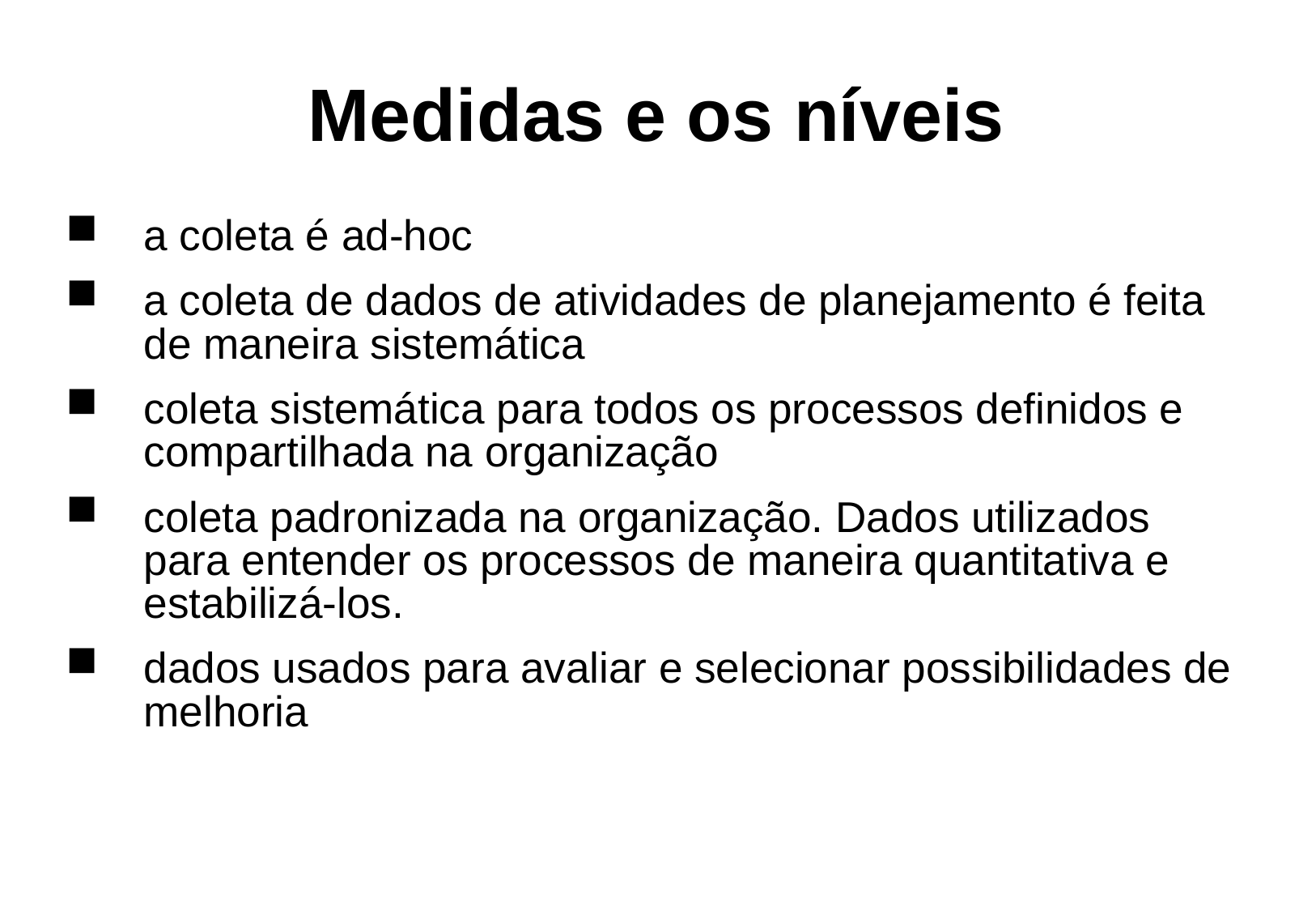

Medidas e os níveis
a coleta é ad-hoc
a coleta de dados de atividades de planejamento é feita de maneira sistemática
coleta sistemática para todos os processos definidos e compartilhada na organização
coleta padronizada na organização. Dados utilizados para entender os processos de maneira quantitativa e estabilizá-los.
dados usados para avaliar e selecionar possibilidades de melhoria